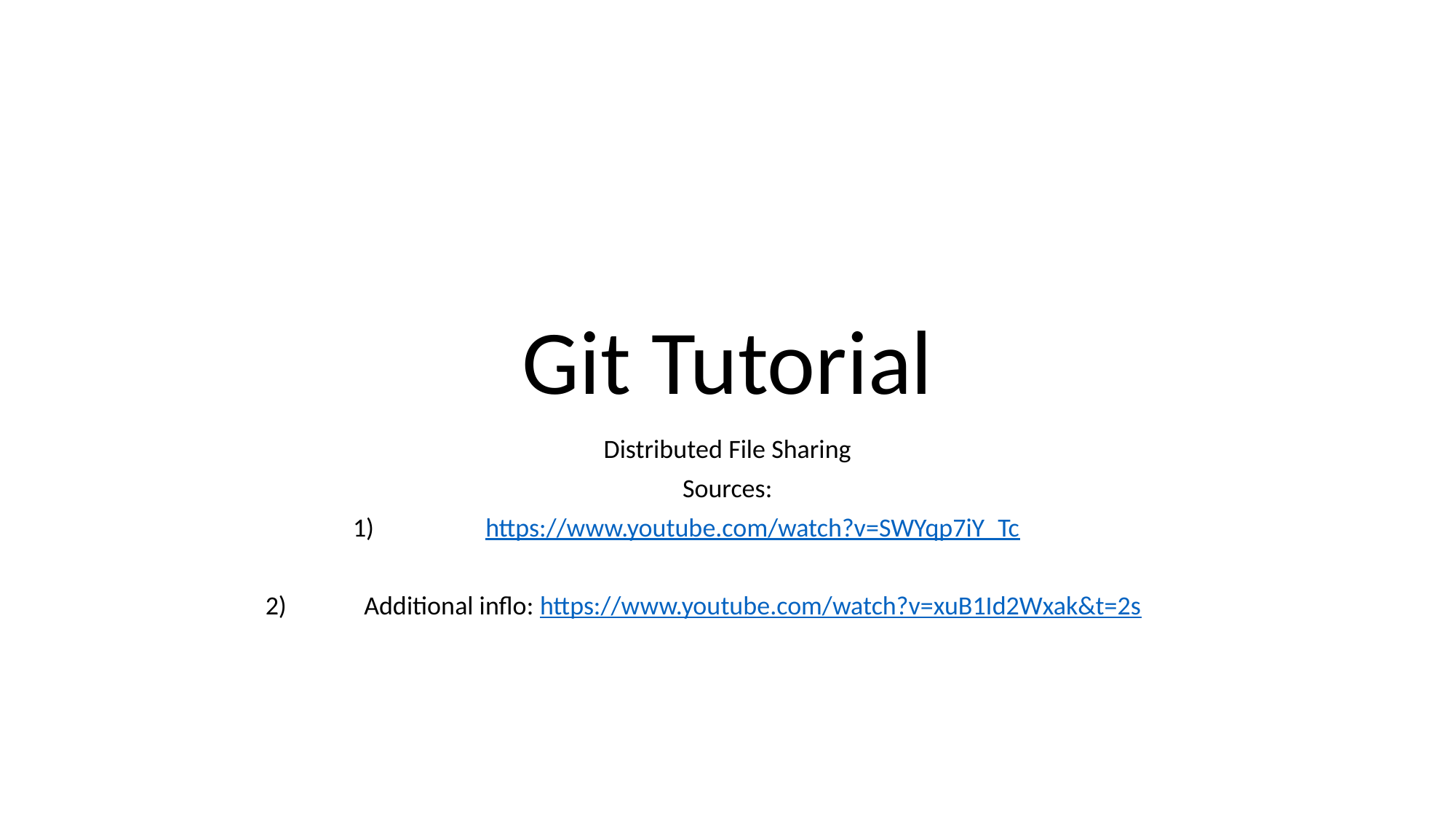

# Git Tutorial
Distributed File Sharing
Sources:
https://www.youtube.com/watch?v=SWYqp7iY_Tc

Additional inflo: https://www.youtube.com/watch?v=xuB1Id2Wxak&t=2s